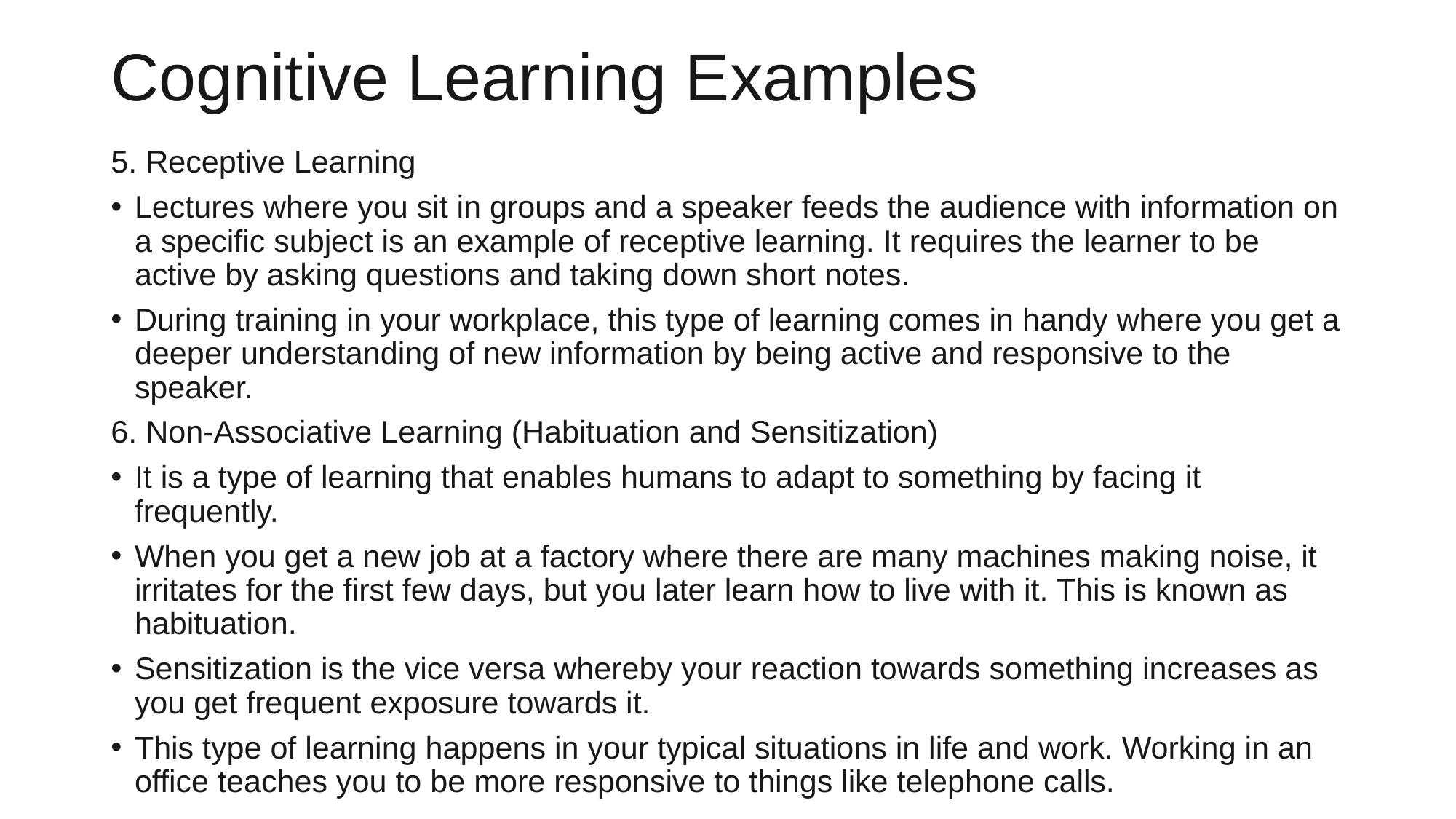

# Cognitive Learning Examples
5. Receptive Learning
Lectures where you sit in groups and a speaker feeds the audience with information on a specific subject is an example of receptive learning. It requires the learner to be active by asking questions and taking down short notes.
During training in your workplace, this type of learning comes in handy where you get a deeper understanding of new information by being active and responsive to the speaker.
6. Non-Associative Learning (Habituation and Sensitization)
It is a type of learning that enables humans to adapt to something by facing it frequently.
When you get a new job at a factory where there are many machines making noise, it irritates for the first few days, but you later learn how to live with it. This is known as habituation.
Sensitization is the vice versa whereby your reaction towards something increases as you get frequent exposure towards it.
This type of learning happens in your typical situations in life and work. Working in an office teaches you to be more responsive to things like telephone calls.